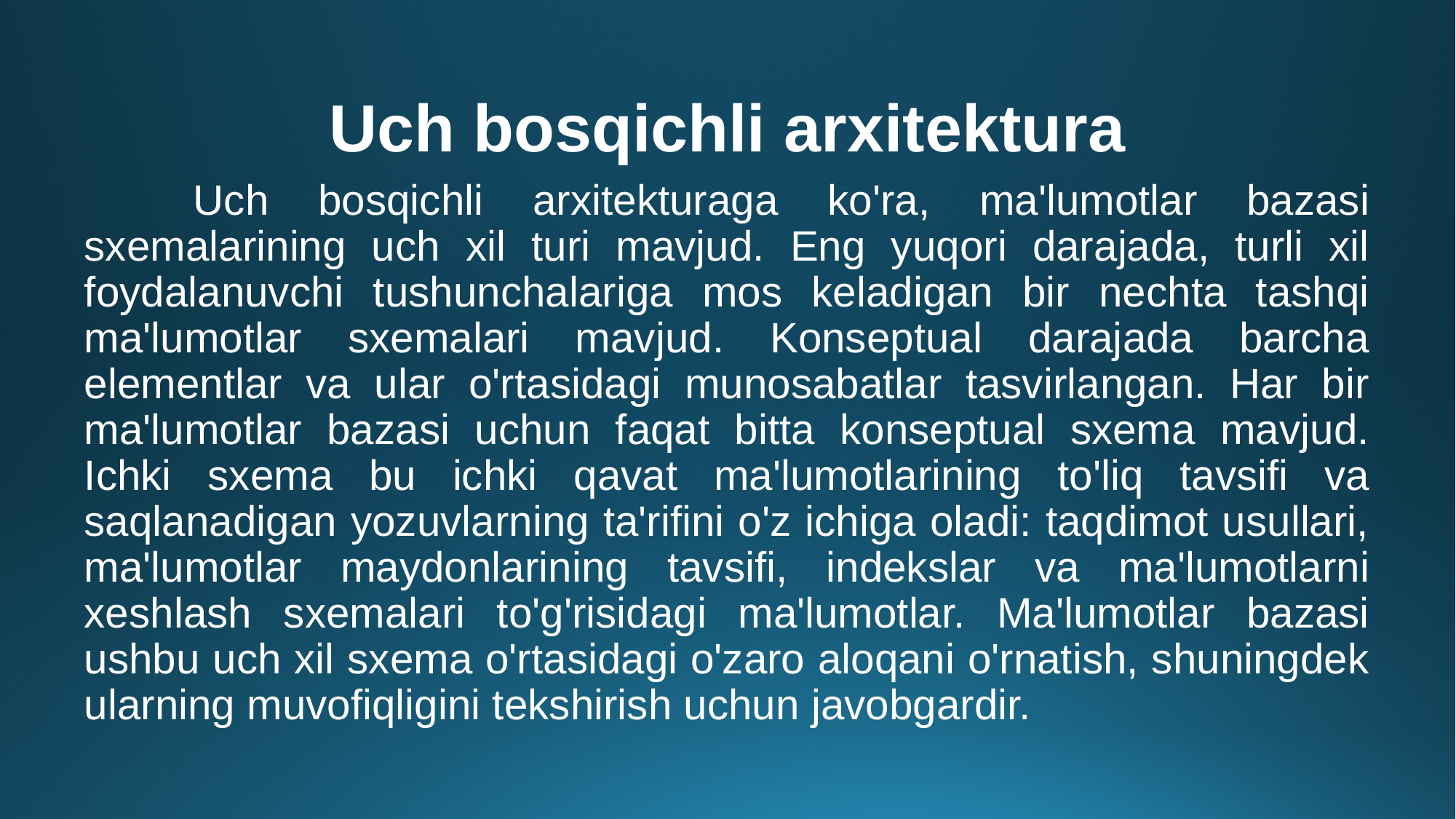

# Uch bosqichli arxitektura
	Uch bosqichli arxitekturaga ko'ra, ma'lumotlar bazasi sxemalarining uch xil turi mavjud. Eng yuqori darajada, turli xil foydalanuvchi tushunchalariga mos keladigan bir nechta tashqi ma'lumotlar sxemalari mavjud. Konseptual darajada barcha elementlar va ular o'rtasidagi munosabatlar tasvirlangan. Har bir ma'lumotlar bazasi uchun faqat bitta konseptual sxema mavjud. Ichki sxema bu ichki qavat ma'lumotlarining to'liq tavsifi va saqlanadigan yozuvlarning ta'rifini o'z ichiga oladi: taqdimot usullari, ma'lumotlar maydonlarining tavsifi, indekslar va ma'lumotlarni xeshlash sxemalari to'g'risidagi ma'lumotlar. Ma'lumotlar bazasi ushbu uch xil sxema o'rtasidagi o'zaro aloqani o'rnatish, shuningdek ularning muvofiqligini tekshirish uchun javobgardir.